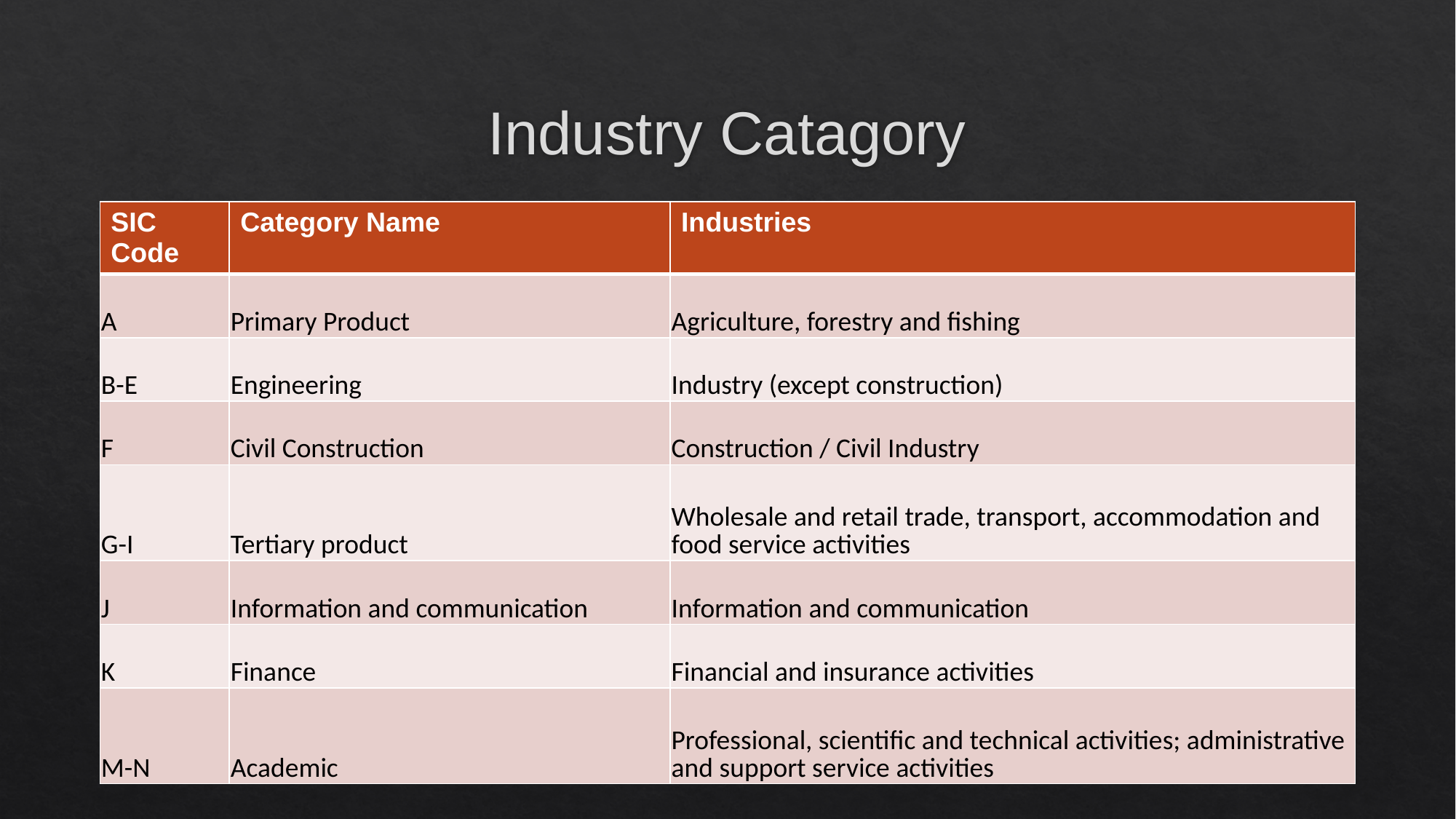

# Industry Catagory
| SIC Code | Category Name | Industries |
| --- | --- | --- |
| A | Primary Product | Agriculture, forestry and fishing |
| B-E | Engineering | Industry (except construction) |
| F | Civil Construction | Construction / Civil Industry |
| G-I | Tertiary product | Wholesale and retail trade, transport, accommodation and food service activities |
| J | Information and communication | Information and communication |
| K | Finance | Financial and insurance activities |
| M-N | Academic | Professional, scientific and technical activities; administrative and support service activities |